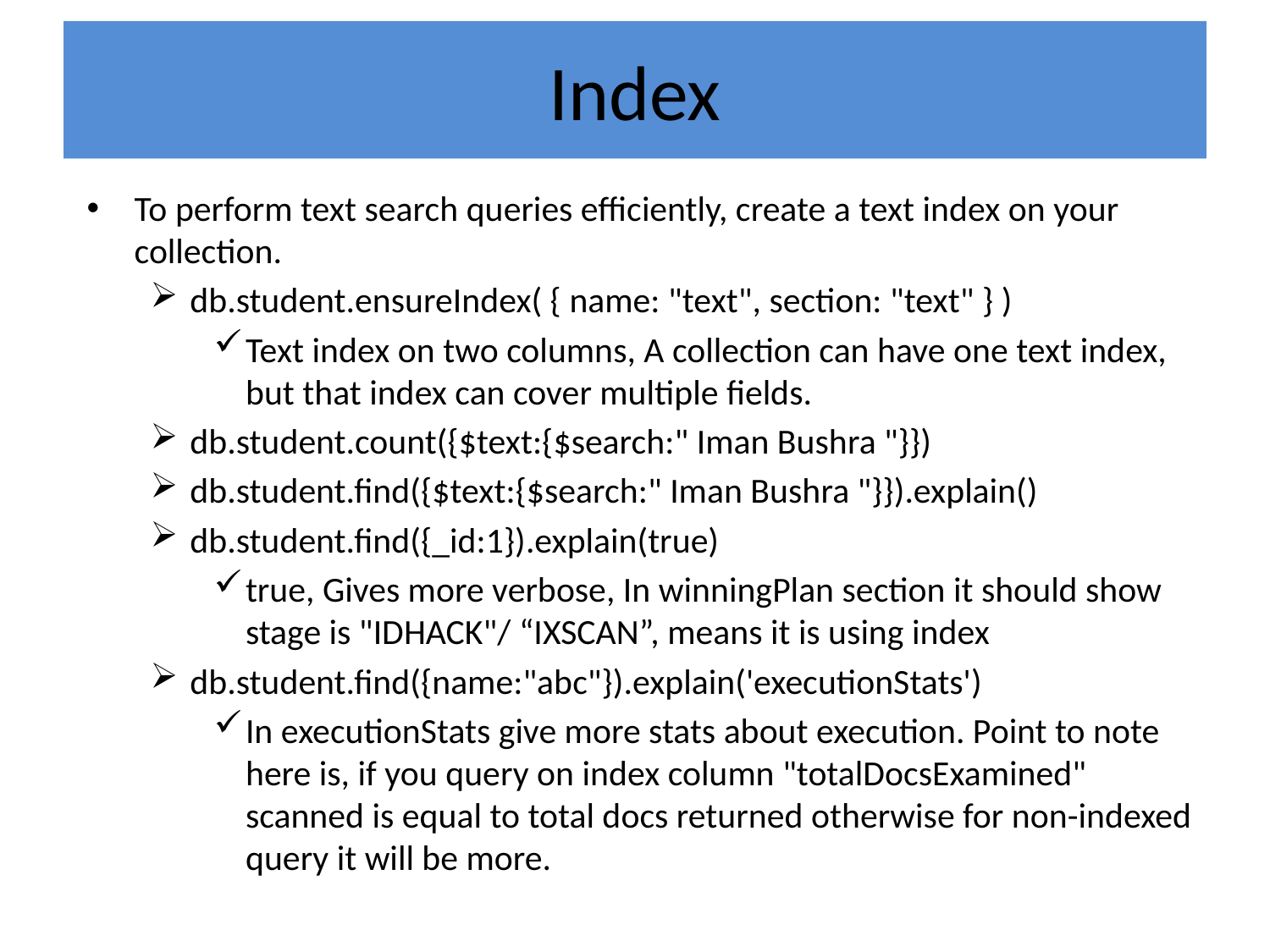

# Index
To perform text search queries efficiently, create a text index on your collection.
db.student.ensureIndex( { name: "text", section: "text" } )
Text index on two columns, A collection can have one text index, but that index can cover multiple fields.
db.student.count({$text:{$search:" Iman Bushra "}})
db.student.find({$text:{$search:" Iman Bushra "}}).explain()
db.student.find({_id:1}).explain(true)
true, Gives more verbose, In winningPlan section it should show stage is "IDHACK"/ “IXSCAN”, means it is using index
db.student.find({name:"abc"}).explain('executionStats')
In executionStats give more stats about execution. Point to note here is, if you query on index column "totalDocsExamined" scanned is equal to total docs returned otherwise for non-indexed query it will be more.